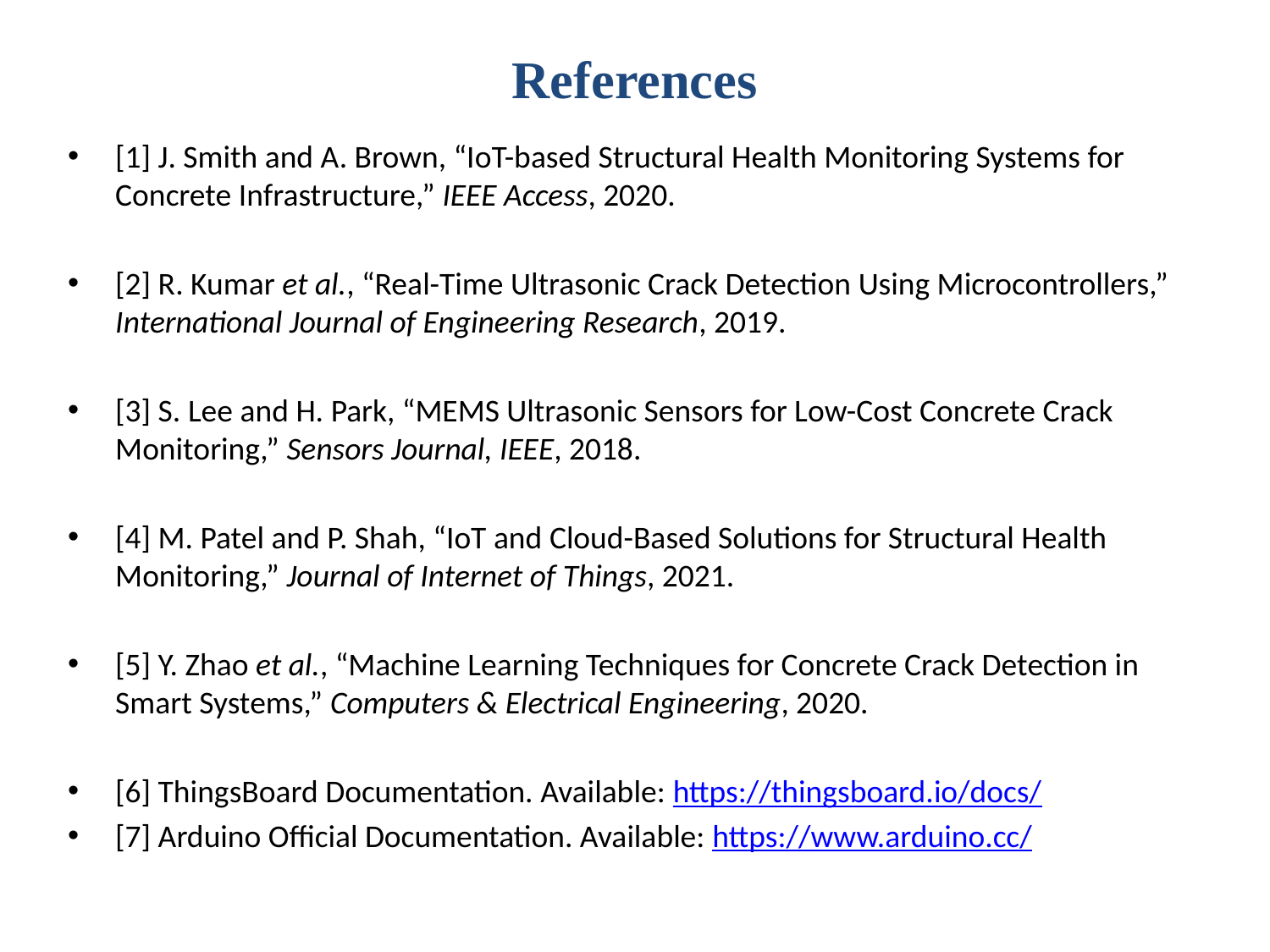

# References
[1] J. Smith and A. Brown, “IoT-based Structural Health Monitoring Systems for Concrete Infrastructure,” IEEE Access, 2020.

[2] R. Kumar et al., “Real-Time Ultrasonic Crack Detection Using Microcontrollers,” International Journal of Engineering Research, 2019.

[3] S. Lee and H. Park, “MEMS Ultrasonic Sensors for Low-Cost Concrete Crack Monitoring,” Sensors Journal, IEEE, 2018.

[4] M. Patel and P. Shah, “IoT and Cloud-Based Solutions for Structural Health Monitoring,” Journal of Internet of Things, 2021.

[5] Y. Zhao et al., “Machine Learning Techniques for Concrete Crack Detection in Smart Systems,” Computers & Electrical Engineering, 2020.

[6] ThingsBoard Documentation. Available: https://thingsboard.io/docs/
[7] Arduino Official Documentation. Available: https://www.arduino.cc/